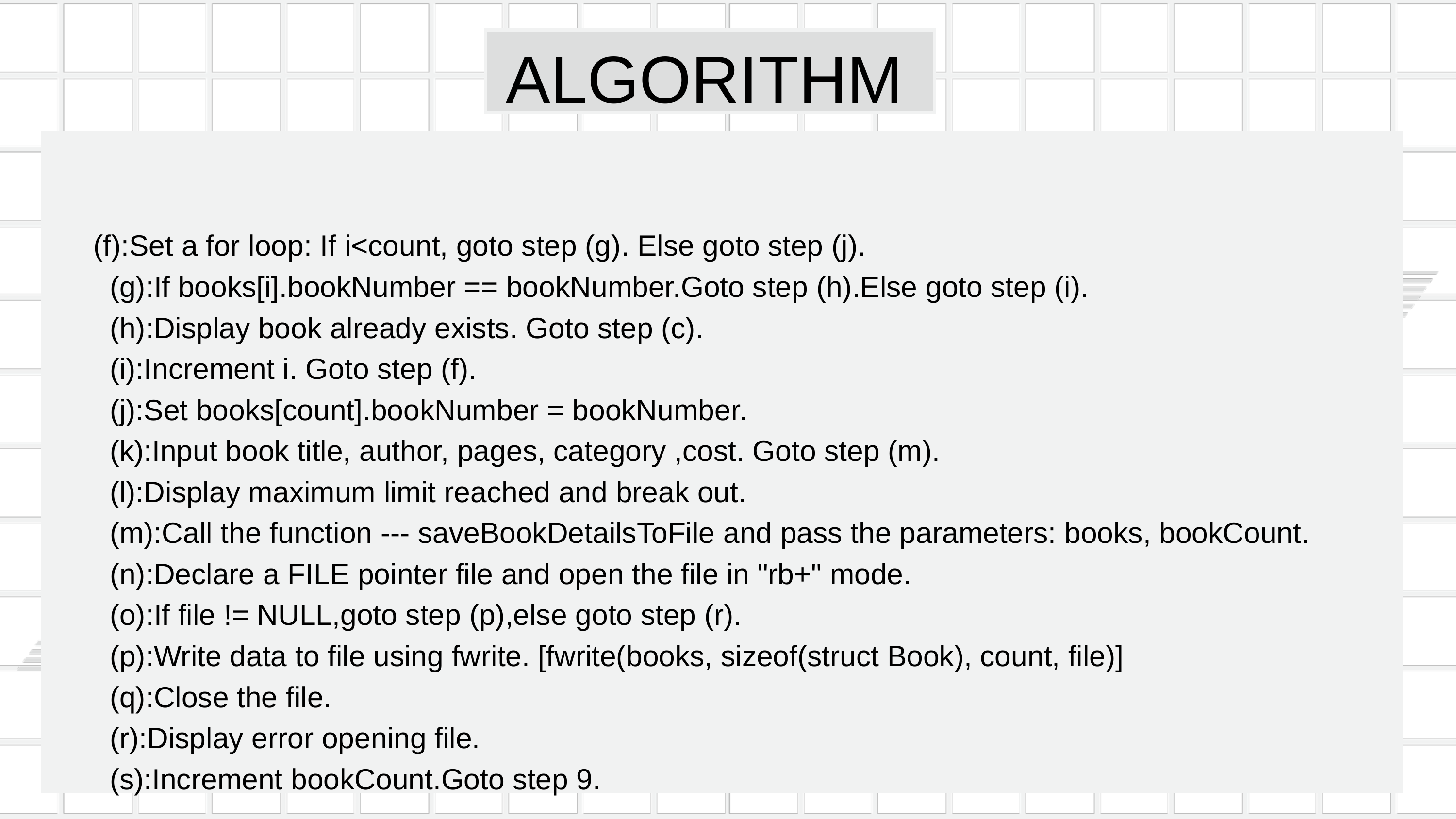

ALGORITHM

    (f):Set a for loop: If i<count, goto step (g). Else goto step (j).
      (g):If books[i].bookNumber == bookNumber.Goto step (h).Else goto step (i).
      (h):Display book already exists. Goto step (c).
      (i):Increment i. Goto step (f).
      (j):Set books[count].bookNumber = bookNumber.
      (k):Input book title, author, pages, category ,cost. Goto step (m).
      (l):Display maximum limit reached and break out.
      (m):Call the function --- saveBookDetailsToFile and pass the parameters: books, bookCount.
      (n):Declare a FILE pointer file and open the file in "rb+" mode.
      (o):If file != NULL,goto step (p),else goto step (r).
      (p):Write data to file using fwrite. [fwrite(books, sizeof(struct Book), count, file)]
      (q):Close the file.
      (r):Display error opening file.
      (s):Increment bookCount.Goto step 9.